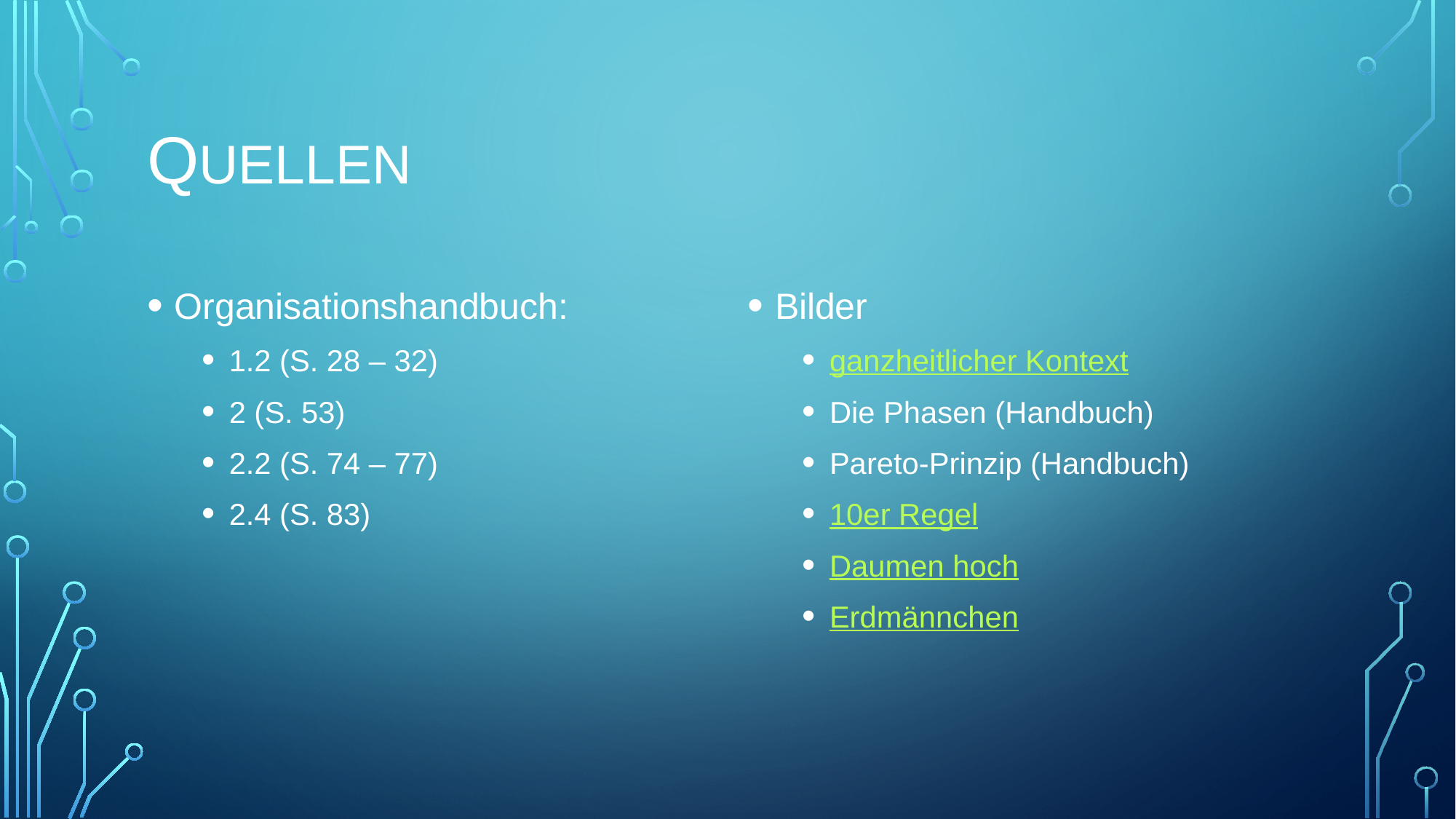

# Quellen
Organisationshandbuch:
1.2 (S. 28 – 32)
2 (S. 53)
2.2 (S. 74 – 77)
2.4 (S. 83)
Bilder
ganzheitlicher Kontext
Die Phasen (Handbuch)
Pareto-Prinzip (Handbuch)
10er Regel
Daumen hoch
Erdmännchen